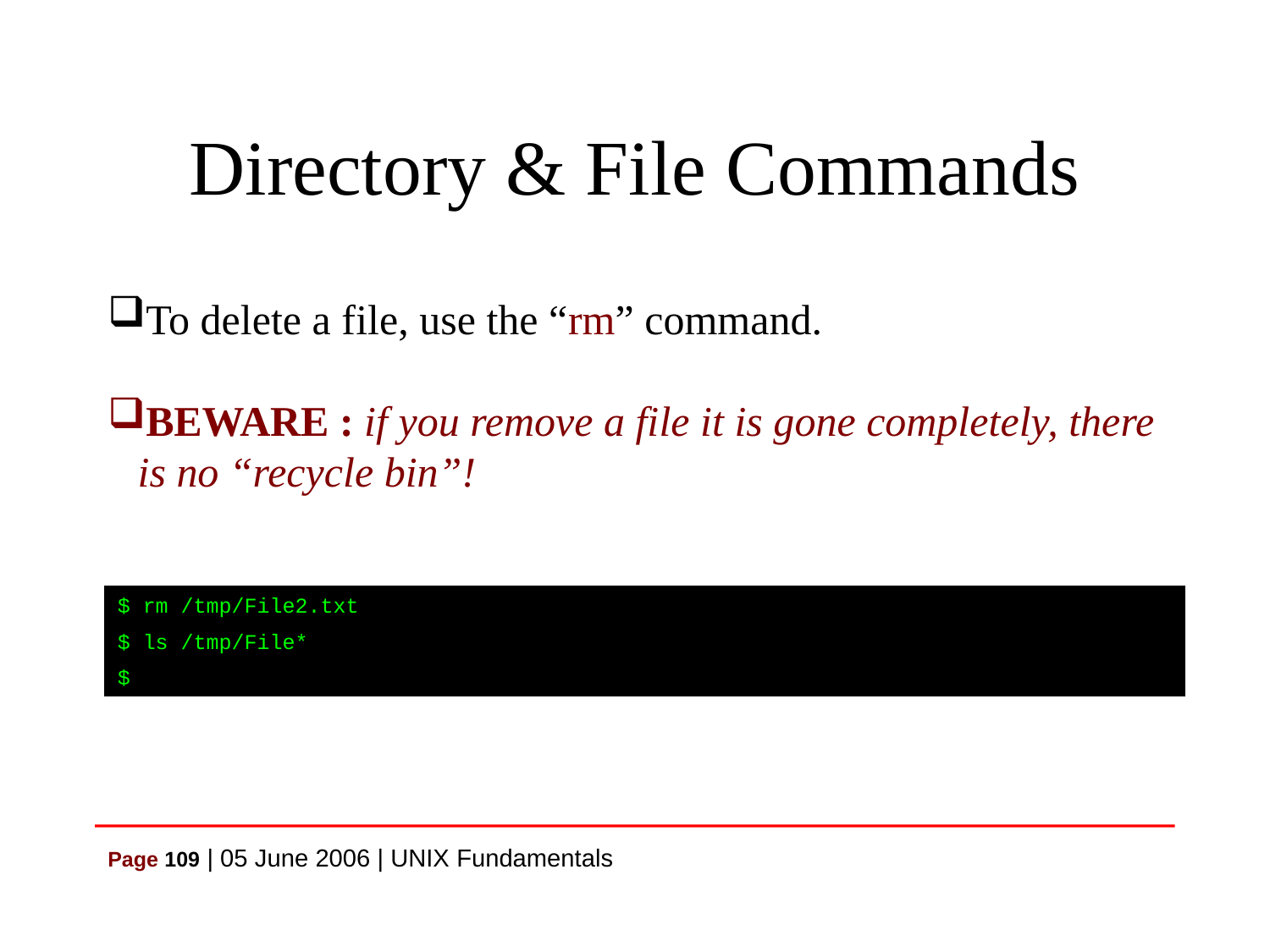

Directory & File Commands
To delete a file, use the “rm” command.

BEWARE : if you remove a file it is gone completely, there is no “recycle bin”!
$ rm /tmp/File2.txt
$ ls /tmp/File*
$
Page 109 | 05 June 2006 | UNIX Fundamentals